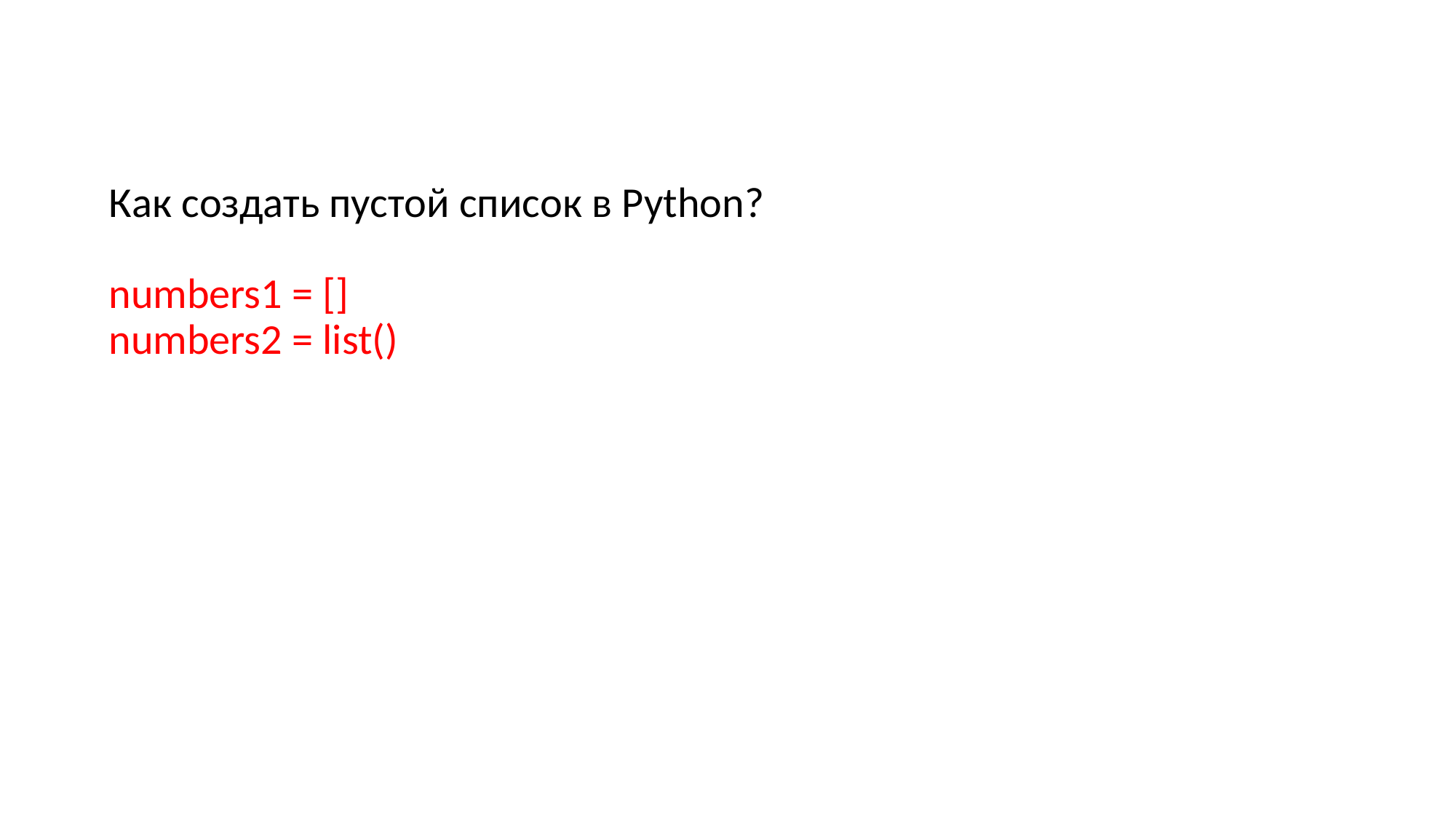

Как создать пустой список в Python?
numbers1 = []
numbers2 = list()